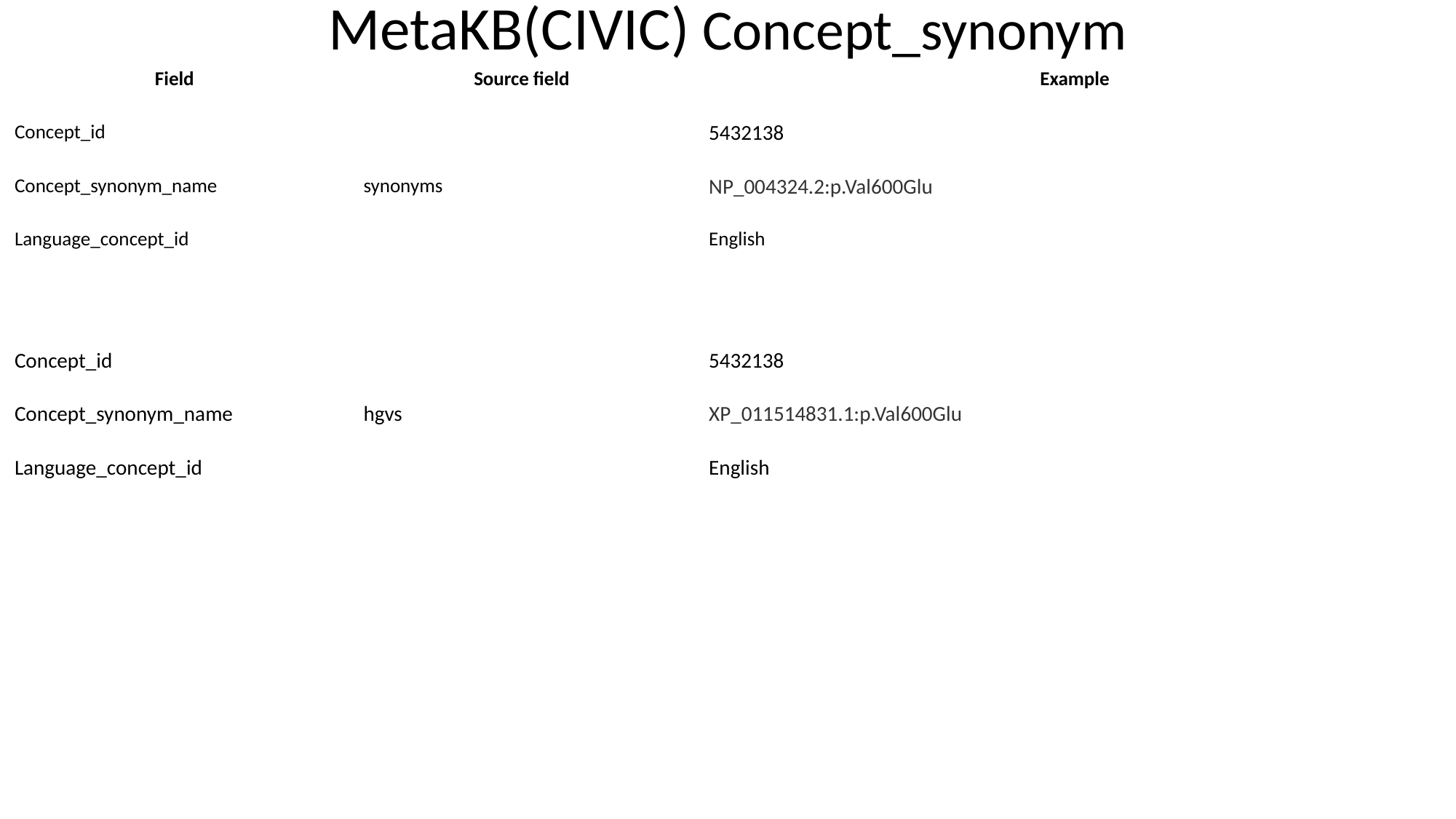

# MetaKB(CIVIC) Concept_synonym
| Field | Source field | Example |
| --- | --- | --- |
| Concept\_id |  | 5432138 |
| Concept\_synonym\_name | synonyms | NP\_004324.2:p.Val600Glu |
| Language\_concept\_id |  | English |
| Concept\_id |  | 5432138 |
| --- | --- | --- |
| Concept\_synonym\_name | hgvs | XP\_011514831.1:p.Val600Glu |
| Language\_concept\_id |  | English |